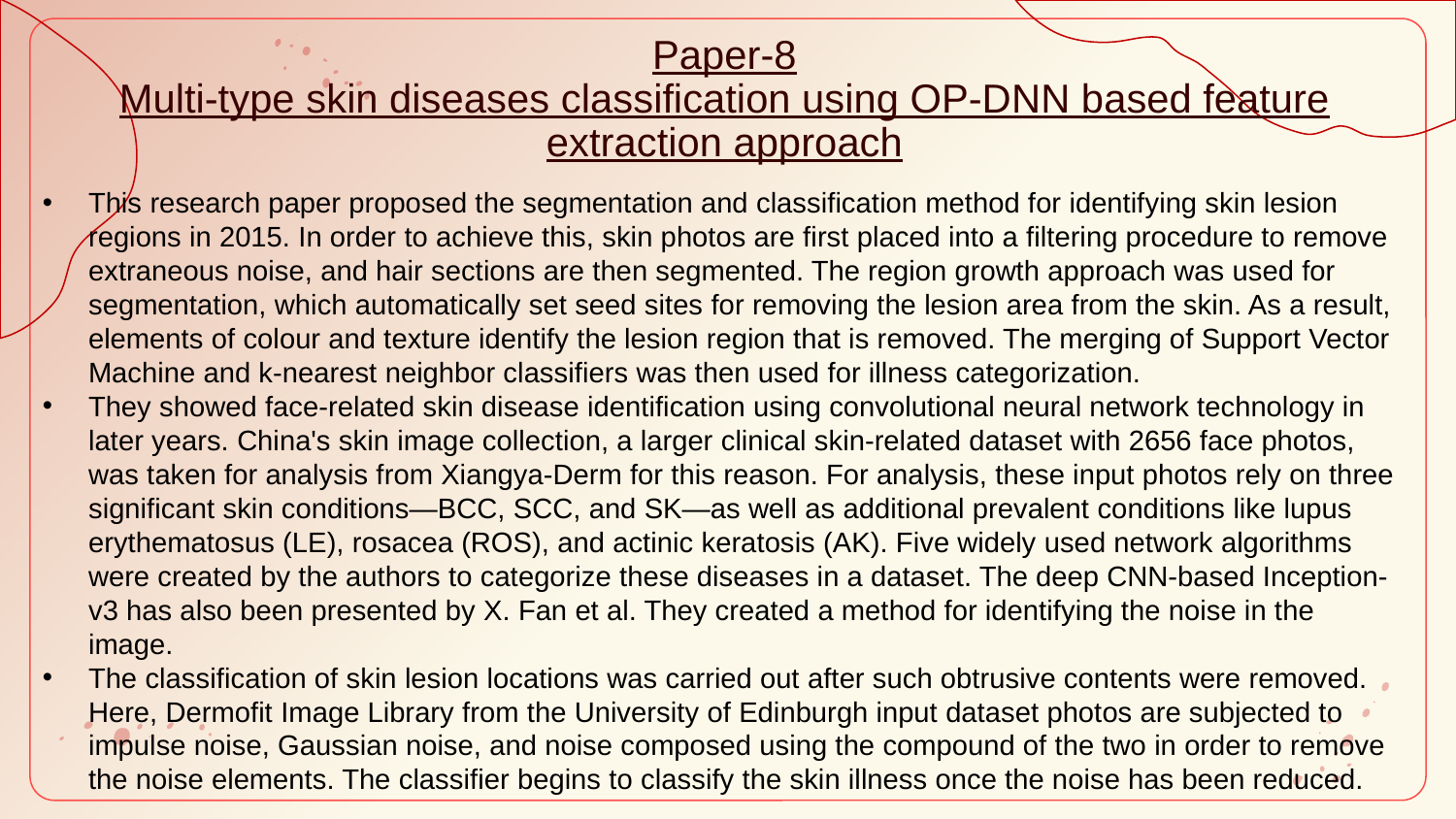

Paper-8
Multi-type skin diseases classification using OP-DNN based feature extraction approach
This research paper proposed the segmentation and classification method for identifying skin lesion regions in 2015. In order to achieve this, skin photos are first placed into a filtering procedure to remove extraneous noise, and hair sections are then segmented. The region growth approach was used for segmentation, which automatically set seed sites for removing the lesion area from the skin. As a result, elements of colour and texture identify the lesion region that is removed. The merging of Support Vector Machine and k-nearest neighbor classifiers was then used for illness categorization.
They showed face-related skin disease identification using convolutional neural network technology in later years. China's skin image collection, a larger clinical skin-related dataset with 2656 face photos, was taken for analysis from Xiangya-Derm for this reason. For analysis, these input photos rely on three significant skin conditions—BCC, SCC, and SK—as well as additional prevalent conditions like lupus erythematosus (LE), rosacea (ROS), and actinic keratosis (AK). Five widely used network algorithms were created by the authors to categorize these diseases in a dataset. The deep CNN-based Inception-v3 has also been presented by X. Fan et al. They created a method for identifying the noise in the image.
The classification of skin lesion locations was carried out after such obtrusive contents were removed. Here, Dermofit Image Library from the University of Edinburgh input dataset photos are subjected to impulse noise, Gaussian noise, and noise composed using the compound of the two in order to remove the noise elements. The classifier begins to classify the skin illness once the noise has been reduced.